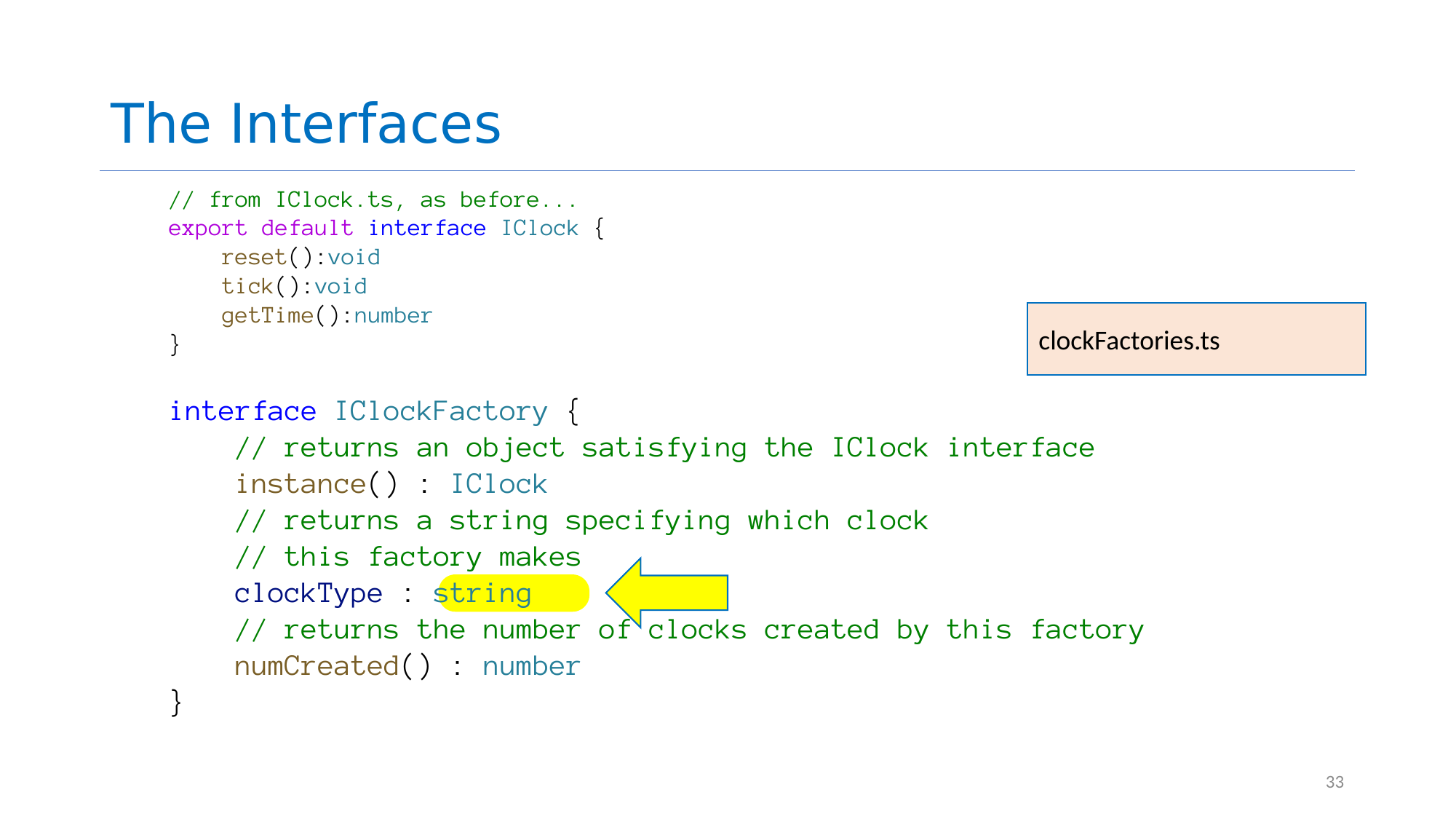

# The Interfaces
// from IClock.ts, as before...
export default interface IClock {
    reset():void
    tick():void
    getTime():number
}

interface IClockFactory {
    // returns an object satisfying the IClock interface
    instance() : IClock
    // returns a string specifying which clock
    // this factory makes
    clockType : string
    // returns the number of clocks created by this factory
    numCreated() : number
}

clockFactories.ts

33